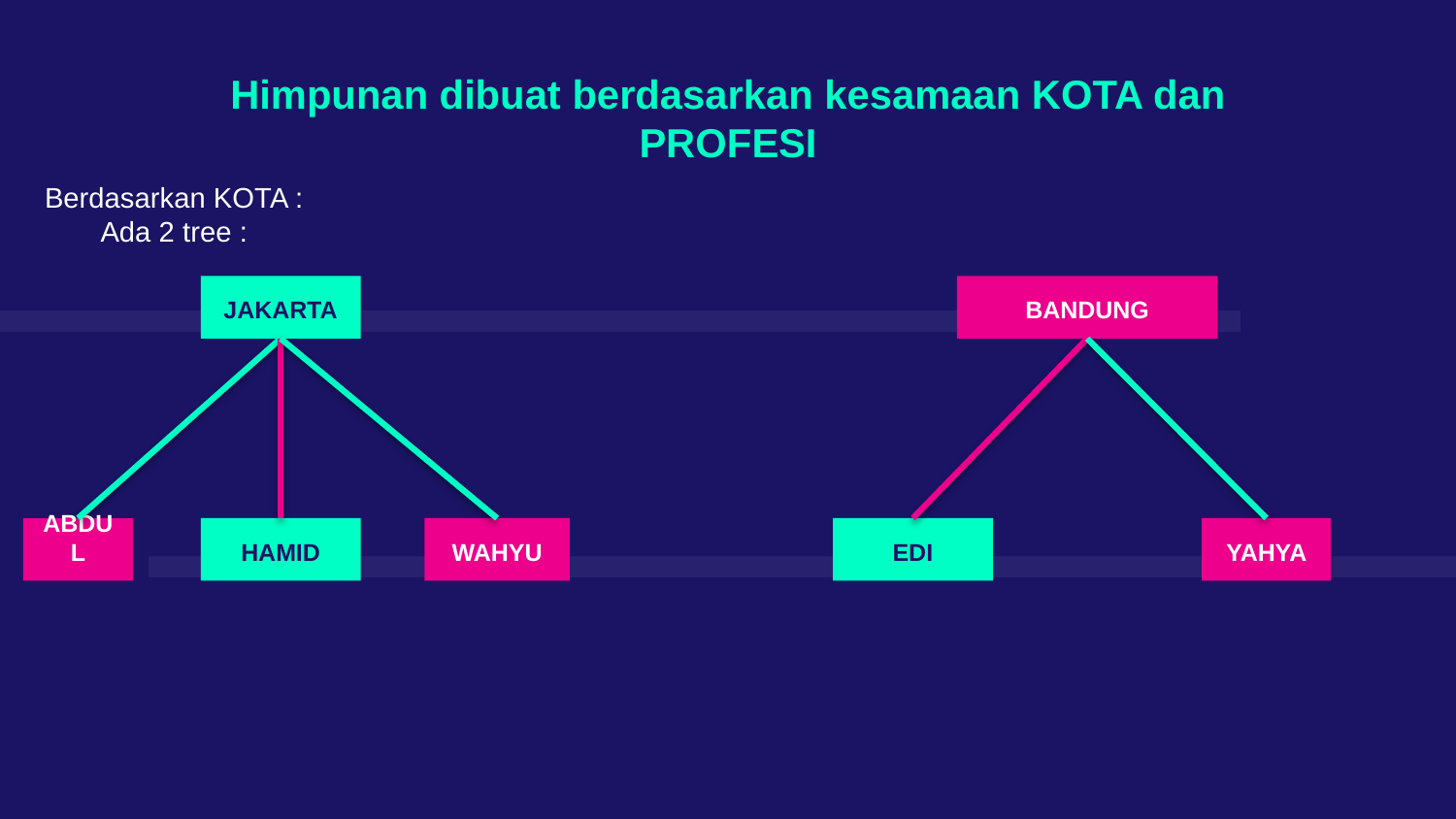

Himpunan dibuat berdasarkan kesamaan KOTA dan PROFESI
Berdasarkan KOTA :
Ada 2 tree :
JAKARTA
BANDUNG
WAHYU
EDI
YAHYA
HAMID
ABDUL